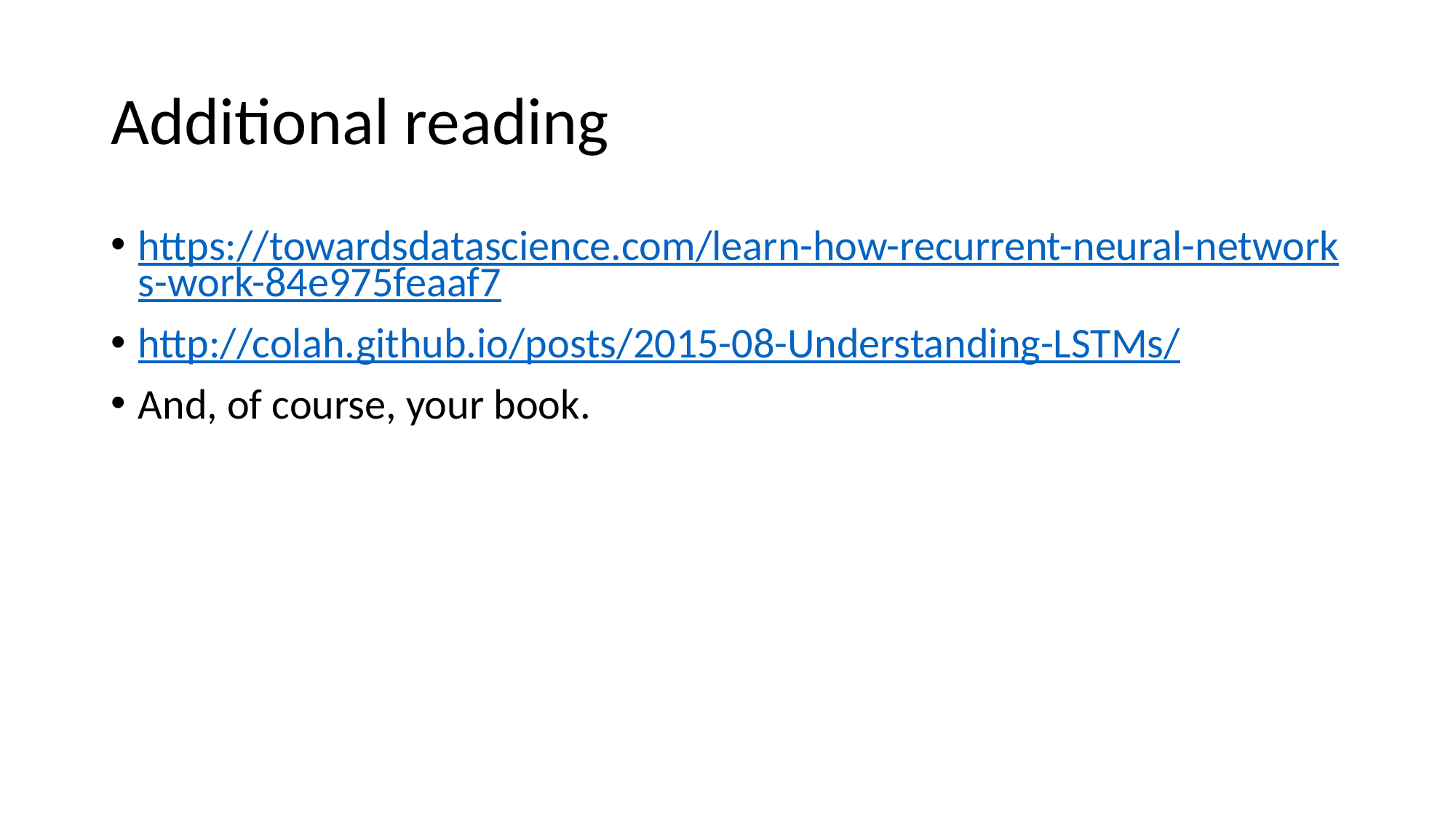

# Additional reading
https://towardsdatascience.com/learn-how-recurrent-neural-networks-work-84e975feaaf7
http://colah.github.io/posts/2015-08-Understanding-LSTMs/
And, of course, your book.